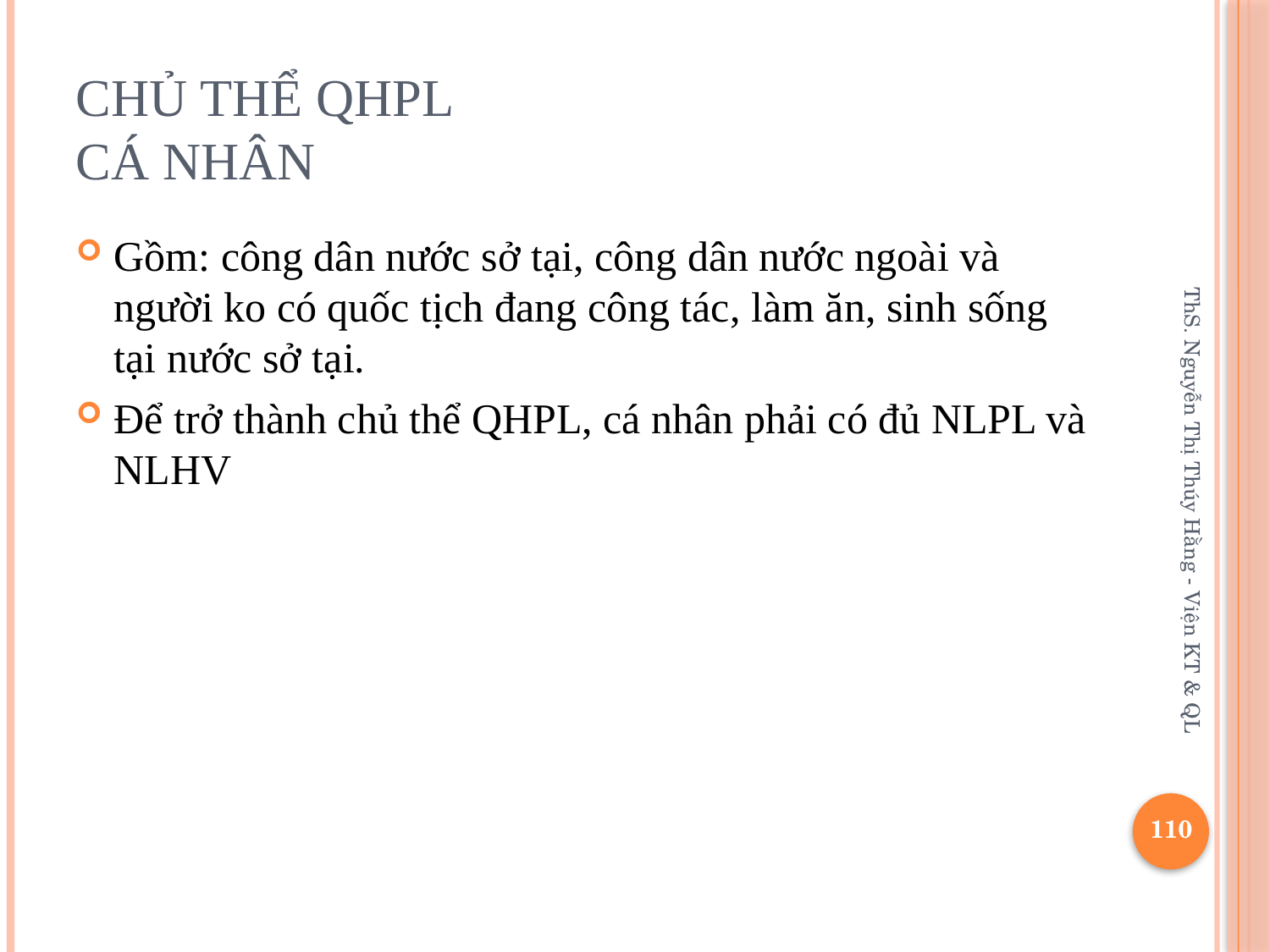

# Chủ thể QHPL Cá nhân
Gồm: công dân nước sở tại, công dân nước ngoài và người ko có quốc tịch đang công tác, làm ăn, sinh sống tại nước sở tại.
Để trở thành chủ thể QHPL, cá nhân phải có đủ NLPL và NLHV
ThS. Nguyễn Thị Thúy Hằng - Viện KT & QL
110